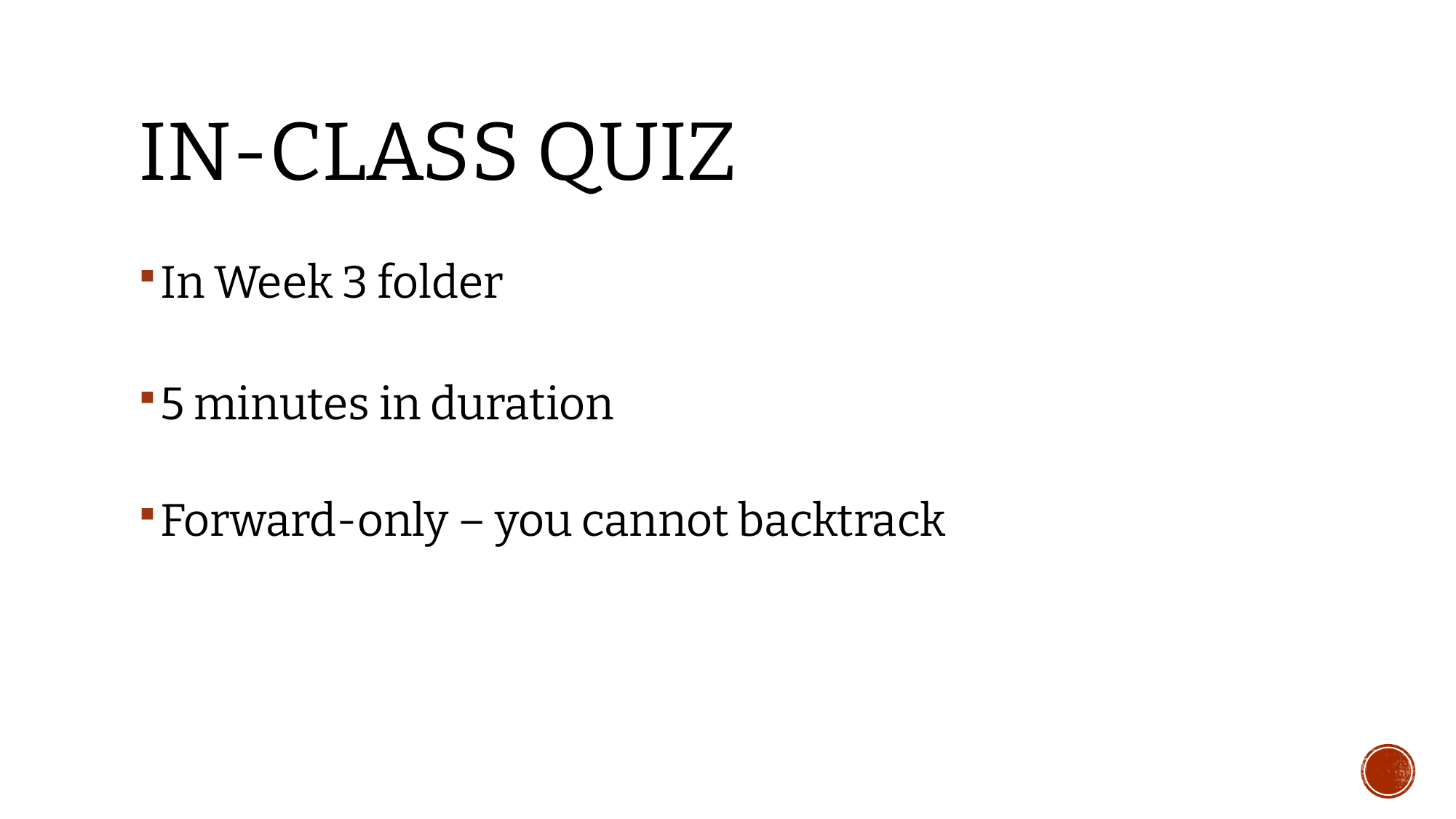

# In-class quiz
In Week 3 folder
5 minutes in duration
Forward-only – you cannot backtrack